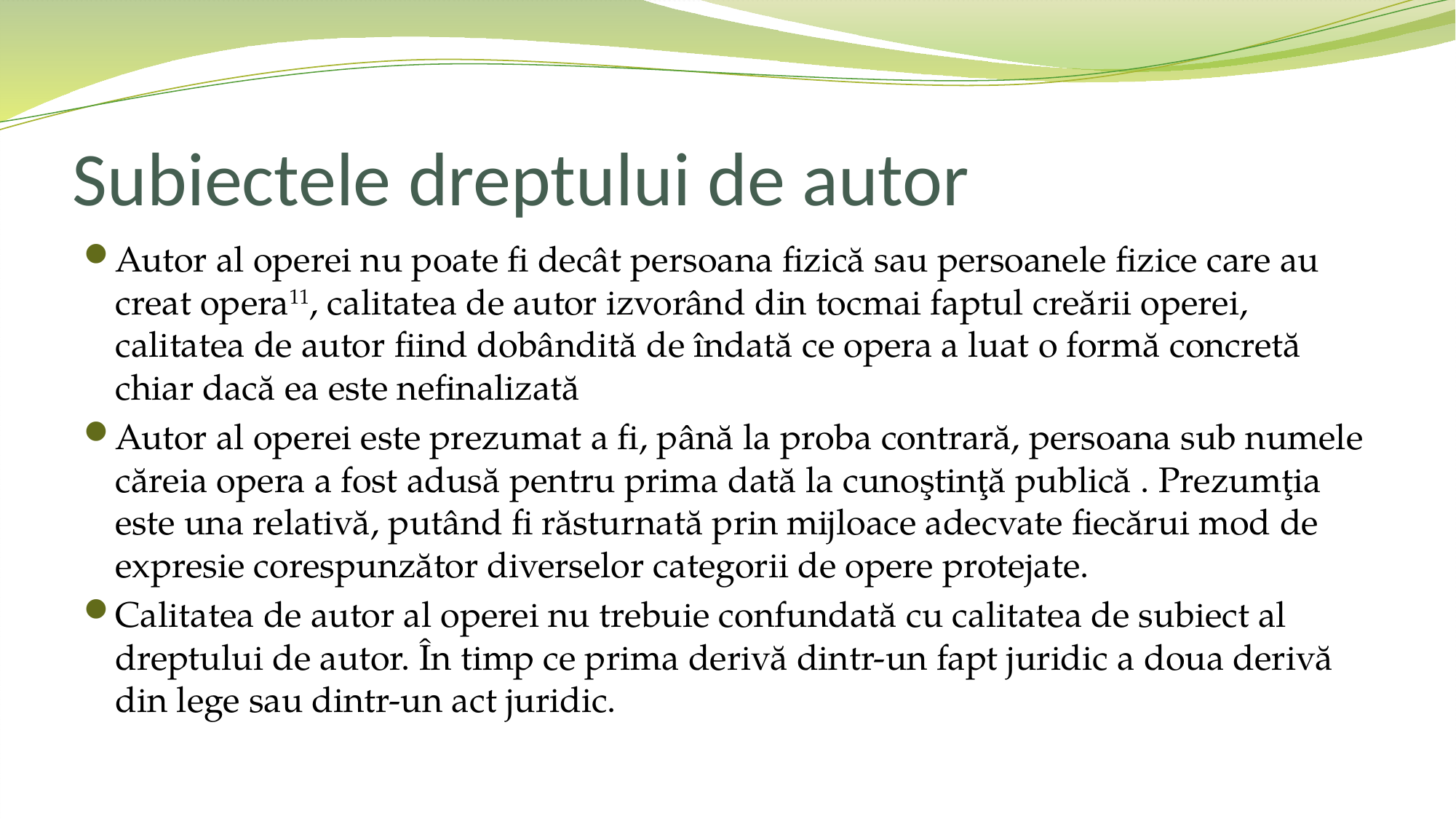

# Subiectele dreptului de autor
Autor al operei nu poate fi decât persoana fizică sau persoanele fizice care au creat opera11, calitatea de autor izvorând din tocmai faptul creării operei, calitatea de autor fiind dobândită de îndată ce opera a luat o formă concretă chiar dacă ea este nefinalizată
Autor al operei este prezumat a fi, până la proba contrară, persoana sub numele căreia opera a fost adusă pentru prima dată la cunoştinţă publică . Prezumţia este una relativă, putând fi răsturnată prin mijloace adecvate fiecărui mod de expresie corespunzător diverselor categorii de opere protejate.
Calitatea de autor al operei nu trebuie confundată cu calitatea de subiect al dreptului de autor. În timp ce prima derivă dintr-un fapt juridic a doua derivă din lege sau dintr-un act juridic.